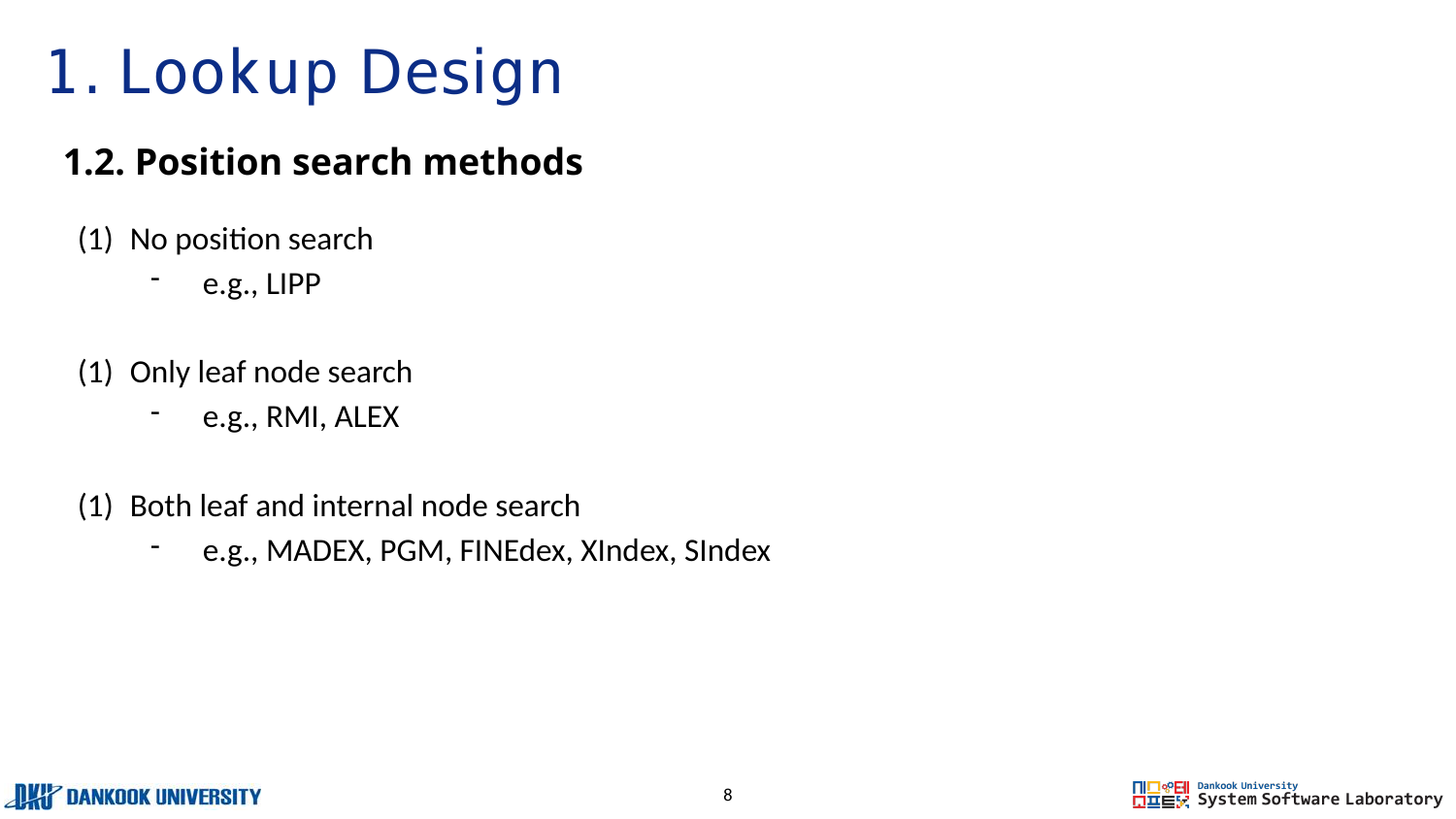

# 1. Lookup Design
1.2. Position search methods
No position search
e.g., LIPP

Only leaf node search
e.g., RMI, ALEX

Both leaf and internal node search
e.g., MADEX, PGM, FINEdex, XIndex, SIndex
8